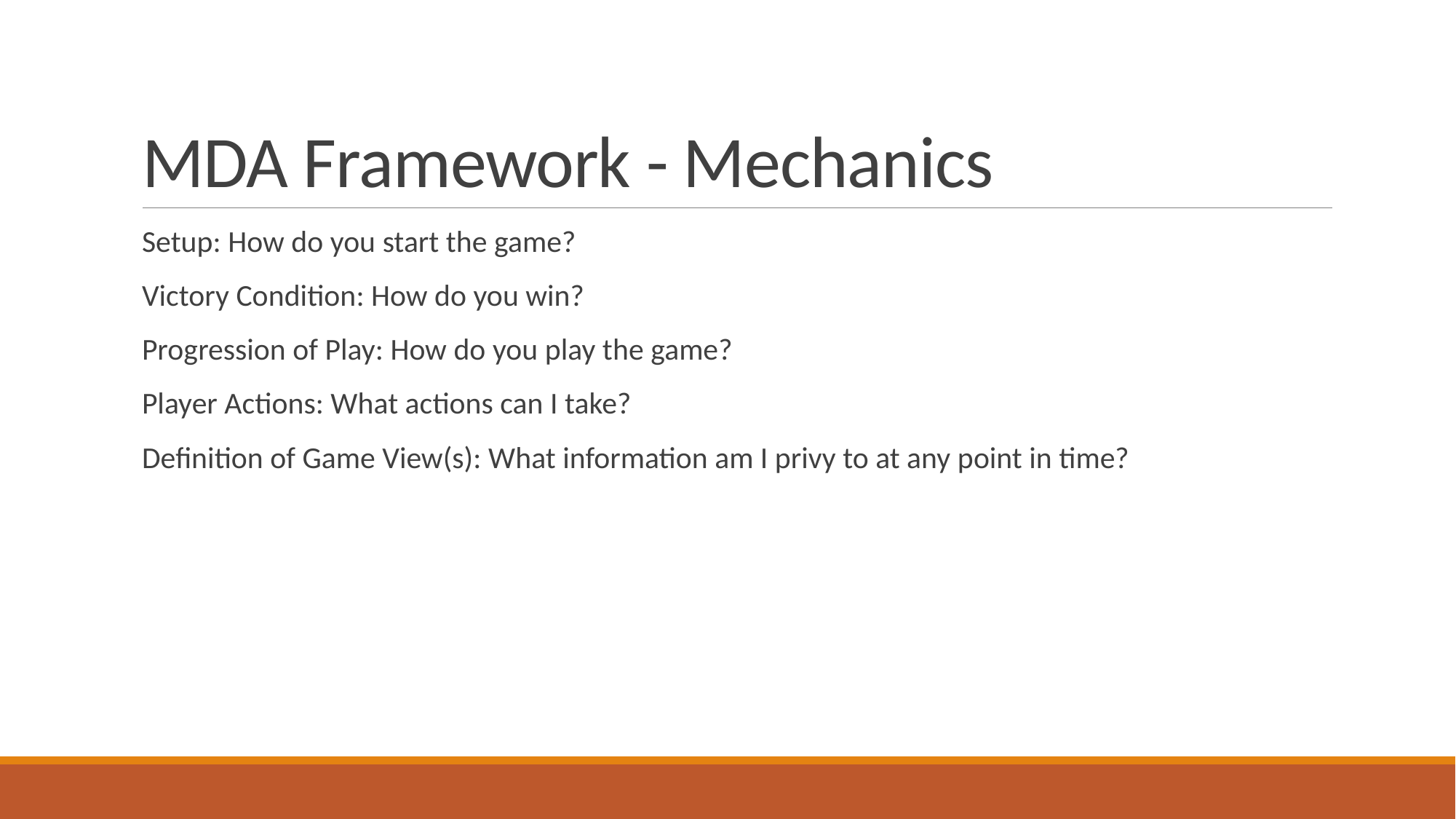

# MDA Framework - Mechanics
Setup: How do you start the game?
Victory Condition: How do you win?
Progression of Play: How do you play the game?
Player Actions: What actions can I take?
Definition of Game View(s): What information am I privy to at any point in time?